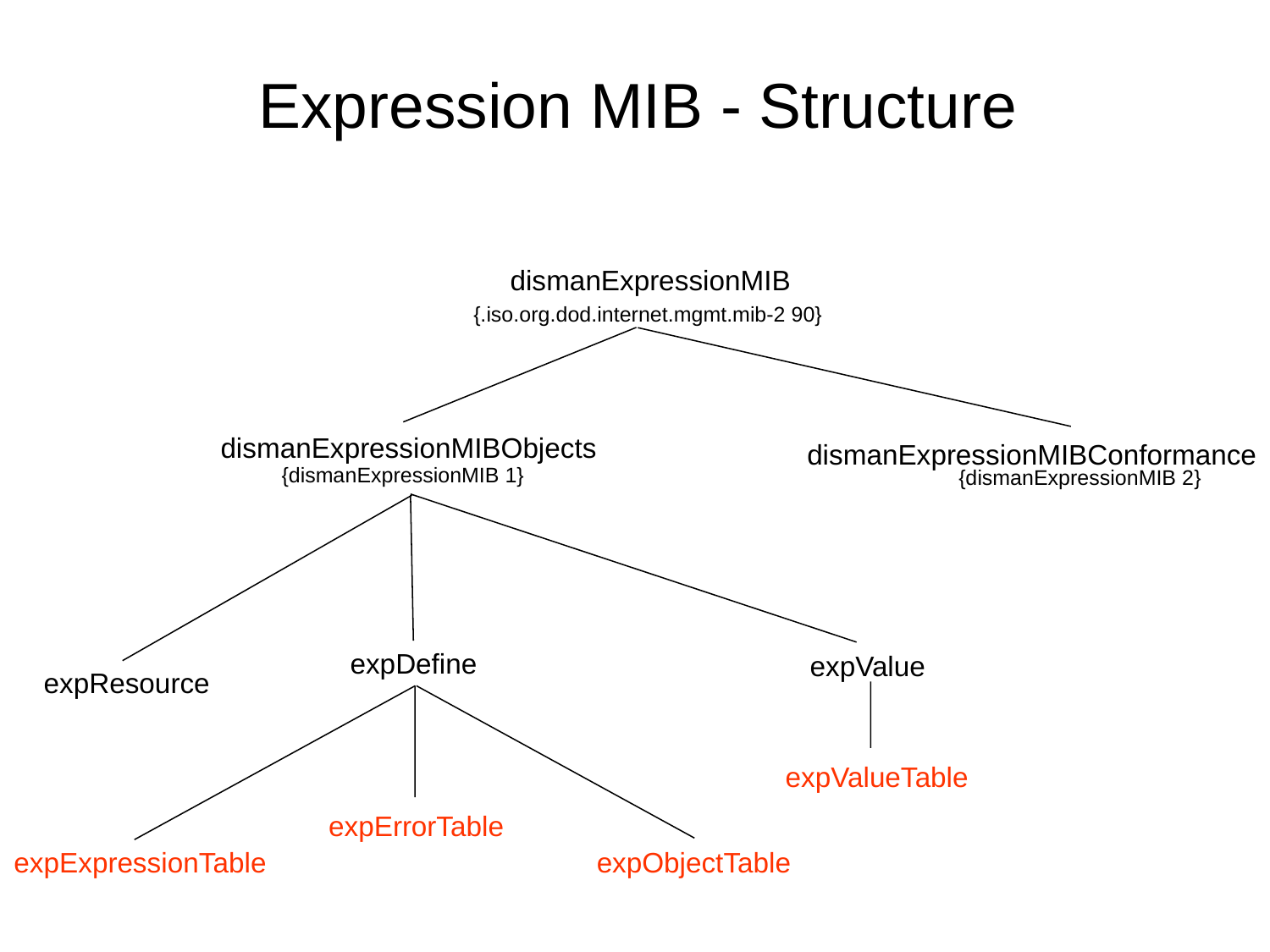

# Expression MIB - Structure
dismanExpressionMIB
{.iso.org.dod.internet.mgmt.mib-2 90}

dismanExpressionMIBObjects
dismanExpressionMIBConformance
{dismanExpressionMIB 1}
{dismanExpressionMIB 2}

expDefine
expValue
expResource

expValueTable
expErrorTable
expObjectTable
expExpressionTable